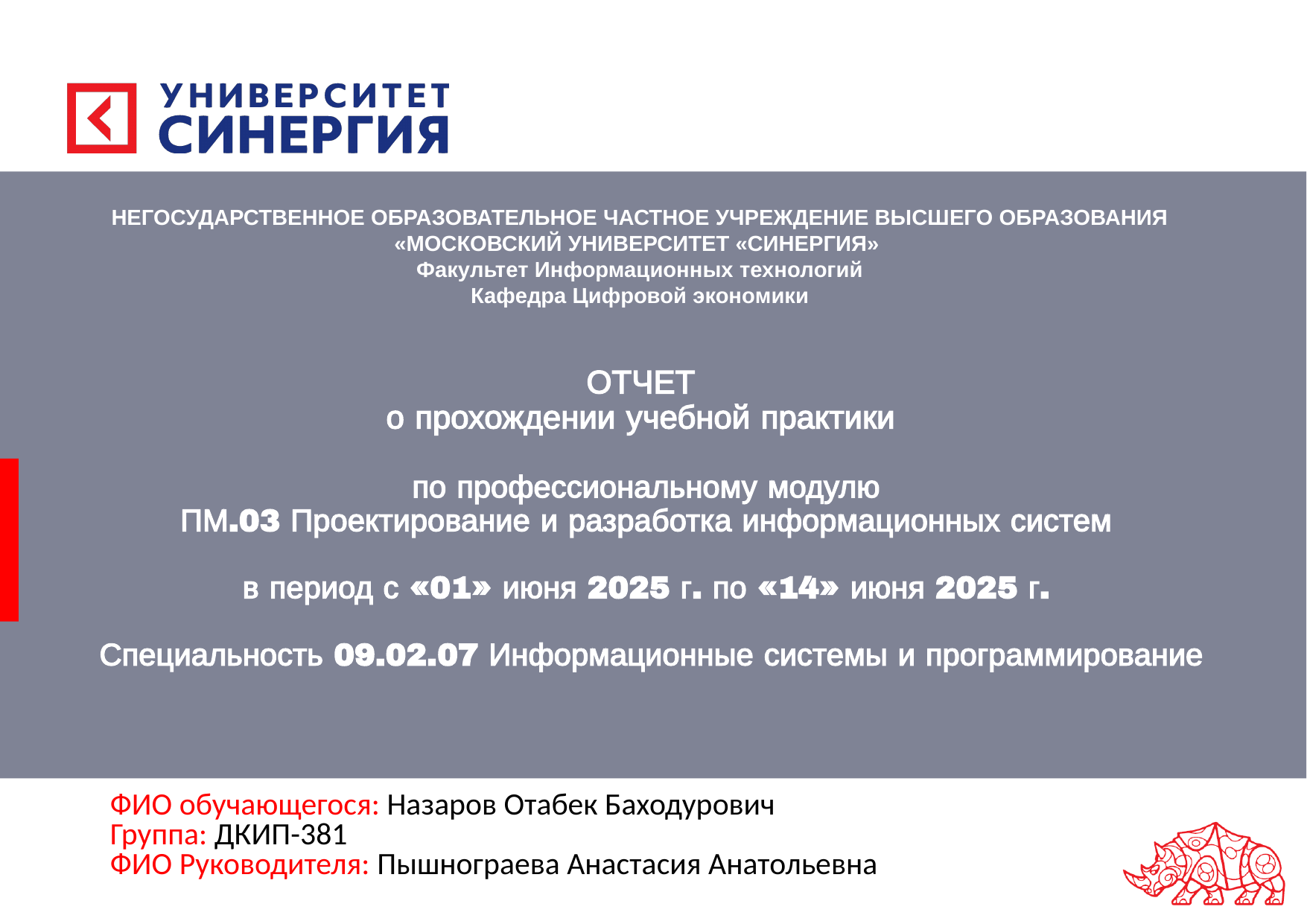

НЕГОСУДАРСТВЕННОЕ ОБРАЗОВАТЕЛЬНОЕ ЧАСТНОЕ УЧРЕЖДЕНИЕ ВЫСШЕГО ОБРАЗОВАНИЯ
«МОСКОВСКИЙ УНИВЕРСИТЕТ «СИНЕРГИЯ»
Факультет Информационных технологий
Кафедра Цифровой экономики
# ОТЧЕТ о прохождении учебной практики по профессиональному модулю ПМ.03 Проектирование и разработка информационных систем в период с «01» июня 2025 г. по «14» июня 2025 г. Специальность 09.02.07 Информационные системы и программирование

ФИО обучающегося: Назаров Отабек Баходурович
Группа: ДКИП-381
ФИО Руководителя: Пышнограева Анастасия Анатольевна